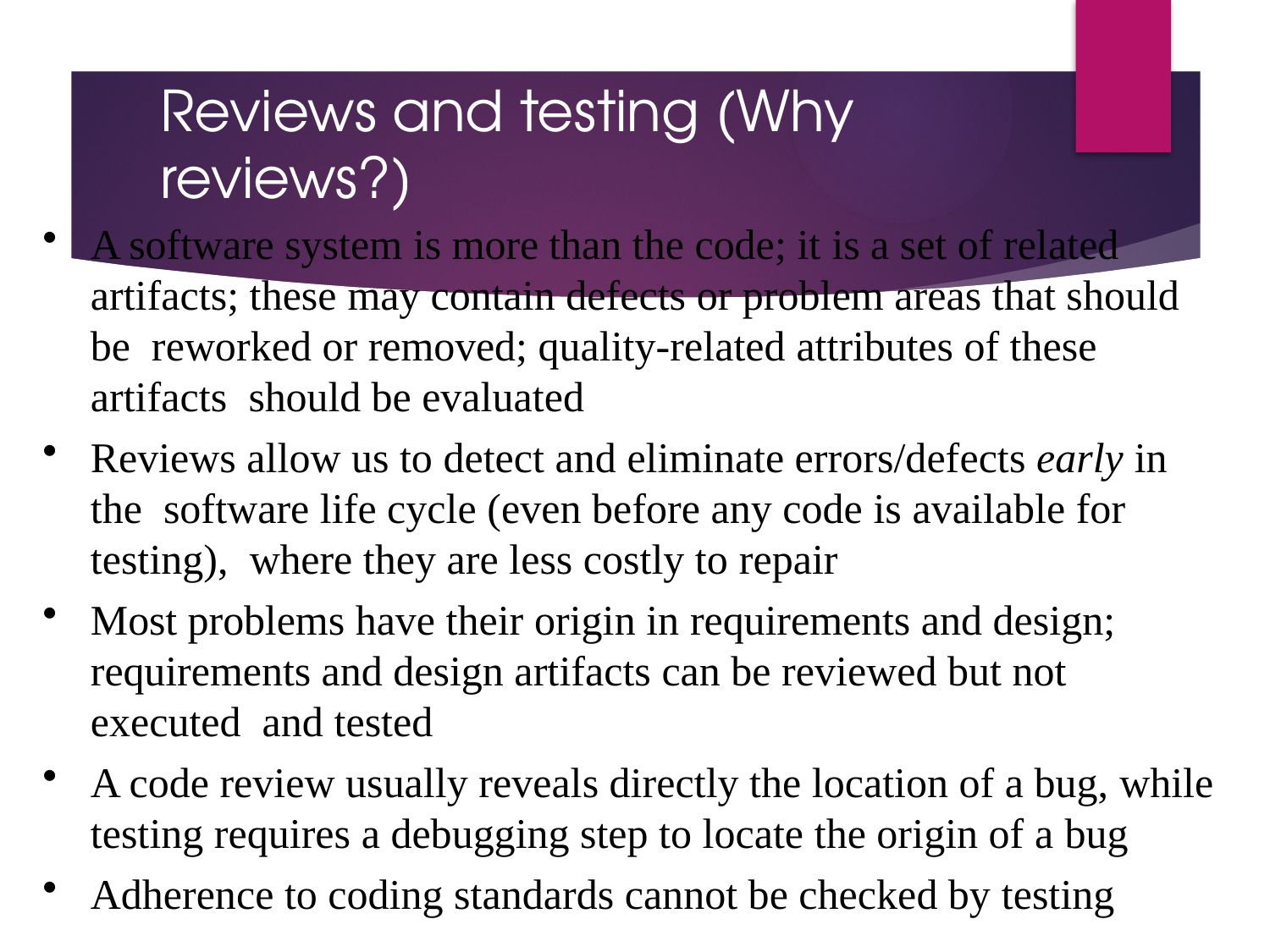

# Reviews and testing (Why reviews?)
A software system is more than the code; it is a set of related  artifacts; these may contain defects or problem areas that should be  reworked or removed; quality-related attributes of these artifacts  should be evaluated
Reviews allow us to detect and eliminate errors/defects early in the  software life cycle (even before any code is available for testing),  where they are less costly to repair
Most problems have their origin in requirements and design;  requirements and design artifacts can be reviewed but not executed  and tested
A code review usually reveals directly the location of a bug, while
testing requires a debugging step to locate the origin of a bug
Adherence to coding standards cannot be checked by testing